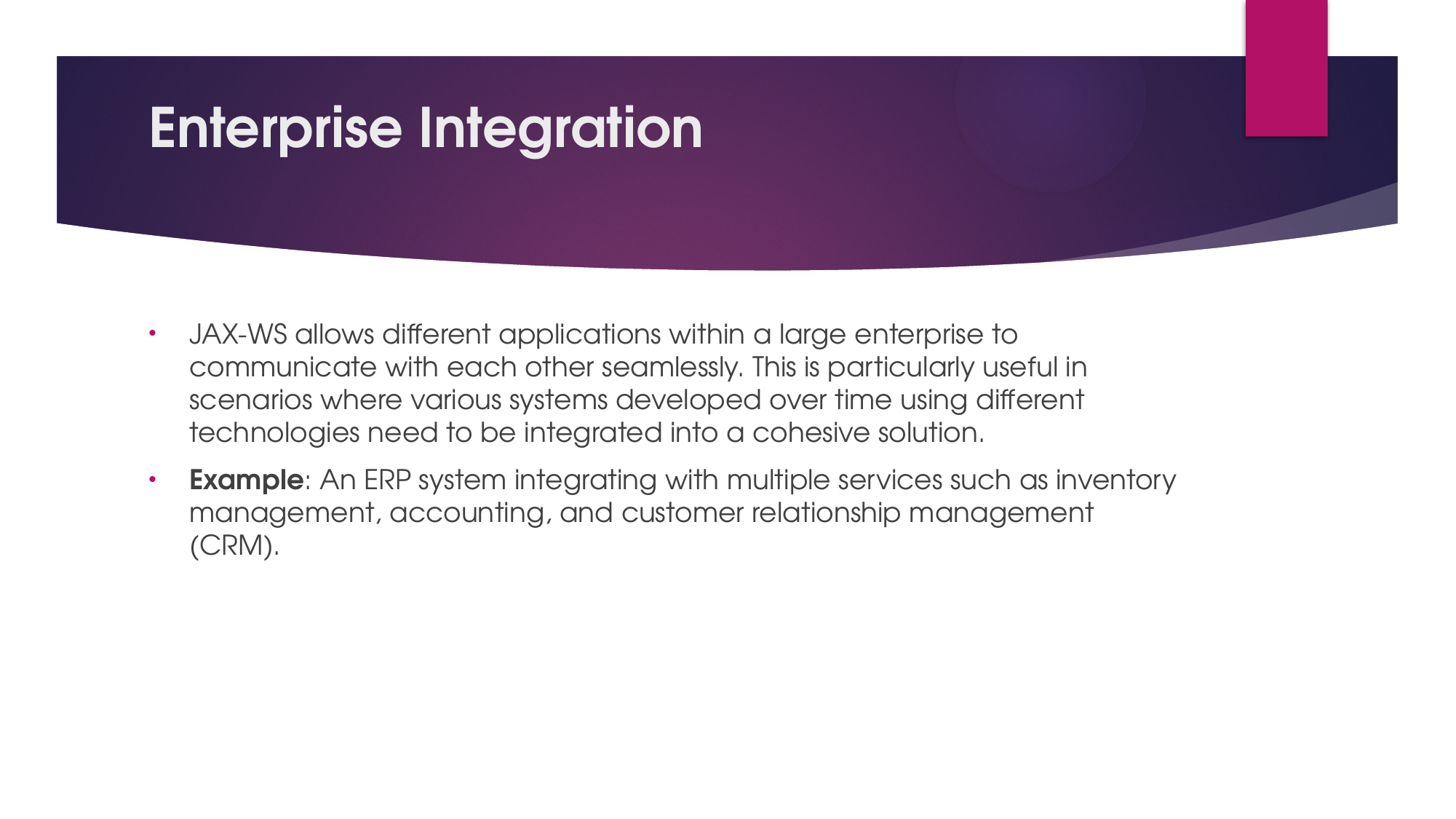

# Enterprise Integration
JAX-WS allows different applications within a large enterprise to communicate with each other seamlessly. This is particularly useful in scenarios where various systems developed over time using different technologies need to be integrated into a cohesive solution.
Example: An ERP system integrating with multiple services such as inventory management, accounting, and customer relationship management (CRM).